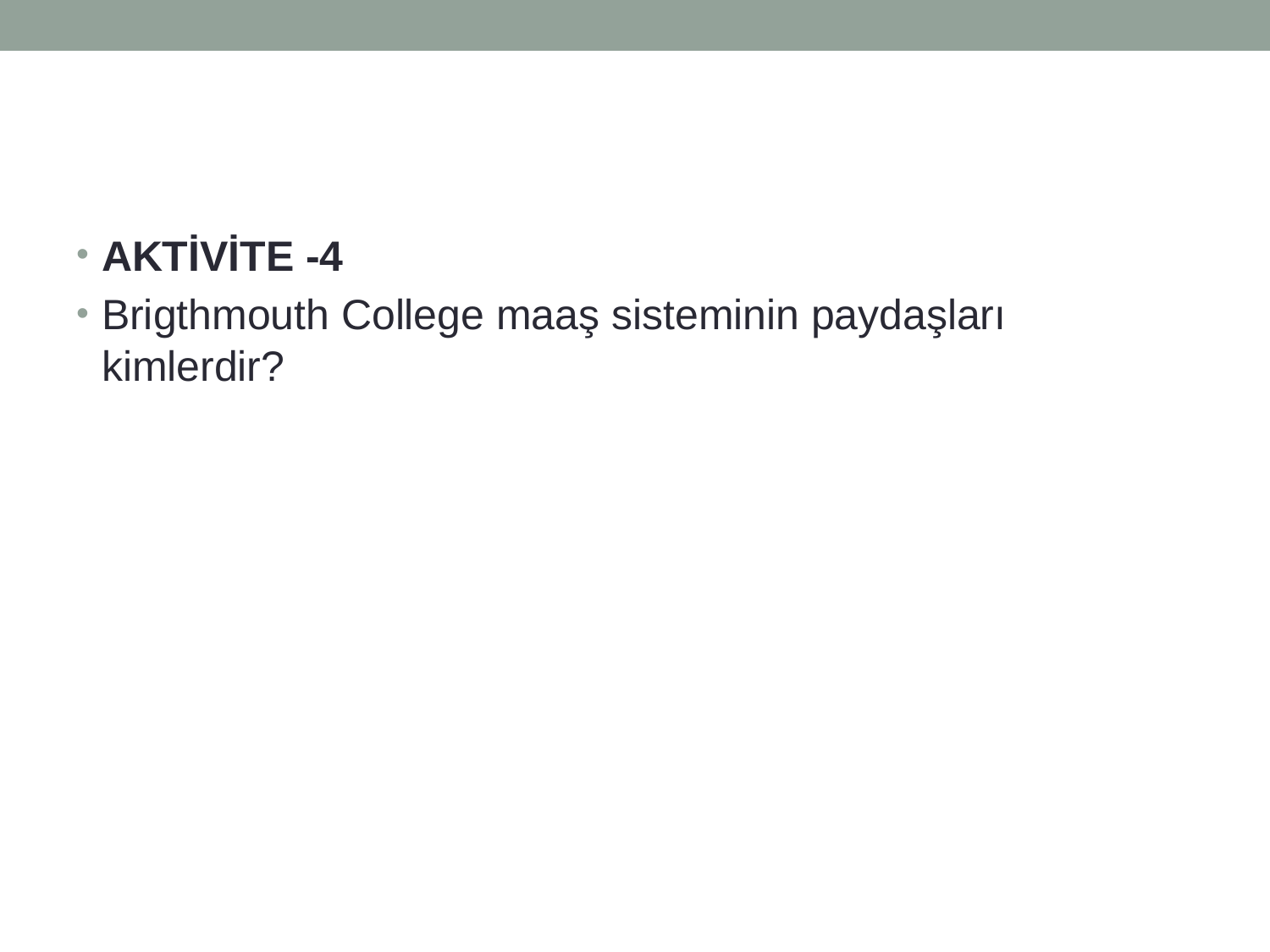

#
AKTİVİTE -4
Brigthmouth College maaş sisteminin paydaşları kimlerdir?